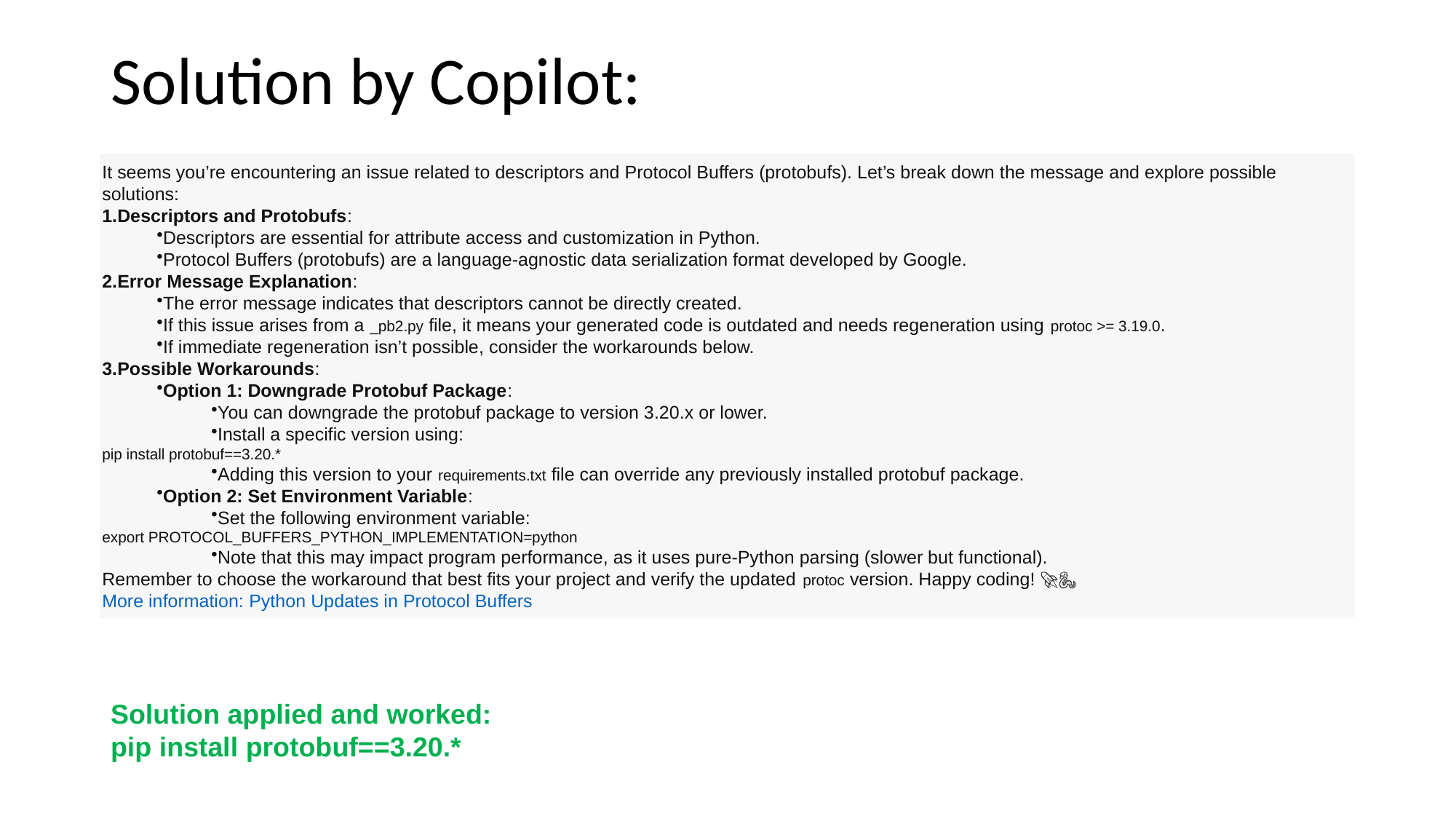

# Solution by Copilot:
It seems you’re encountering an issue related to descriptors and Protocol Buffers (protobufs). Let’s break down the message and explore possible solutions:
Descriptors and Protobufs:
Descriptors are essential for attribute access and customization in Python.
Protocol Buffers (protobufs) are a language-agnostic data serialization format developed by Google.
Error Message Explanation:
The error message indicates that descriptors cannot be directly created.
If this issue arises from a _pb2.py file, it means your generated code is outdated and needs regeneration using protoc >= 3.19.0.
If immediate regeneration isn’t possible, consider the workarounds below.
Possible Workarounds:
Option 1: Downgrade Protobuf Package:
You can downgrade the protobuf package to version 3.20.x or lower.
Install a specific version using:
pip install protobuf==3.20.*
Adding this version to your requirements.txt file can override any previously installed protobuf package.
Option 2: Set Environment Variable:
Set the following environment variable:
export PROTOCOL_BUFFERS_PYTHON_IMPLEMENTATION=python
Note that this may impact program performance, as it uses pure-Python parsing (slower but functional).
Remember to choose the workaround that best fits your project and verify the updated protoc version. Happy coding! 🚀🐍
More information: Python Updates in Protocol Buffers
Solution applied and worked:
pip install protobuf==3.20.*